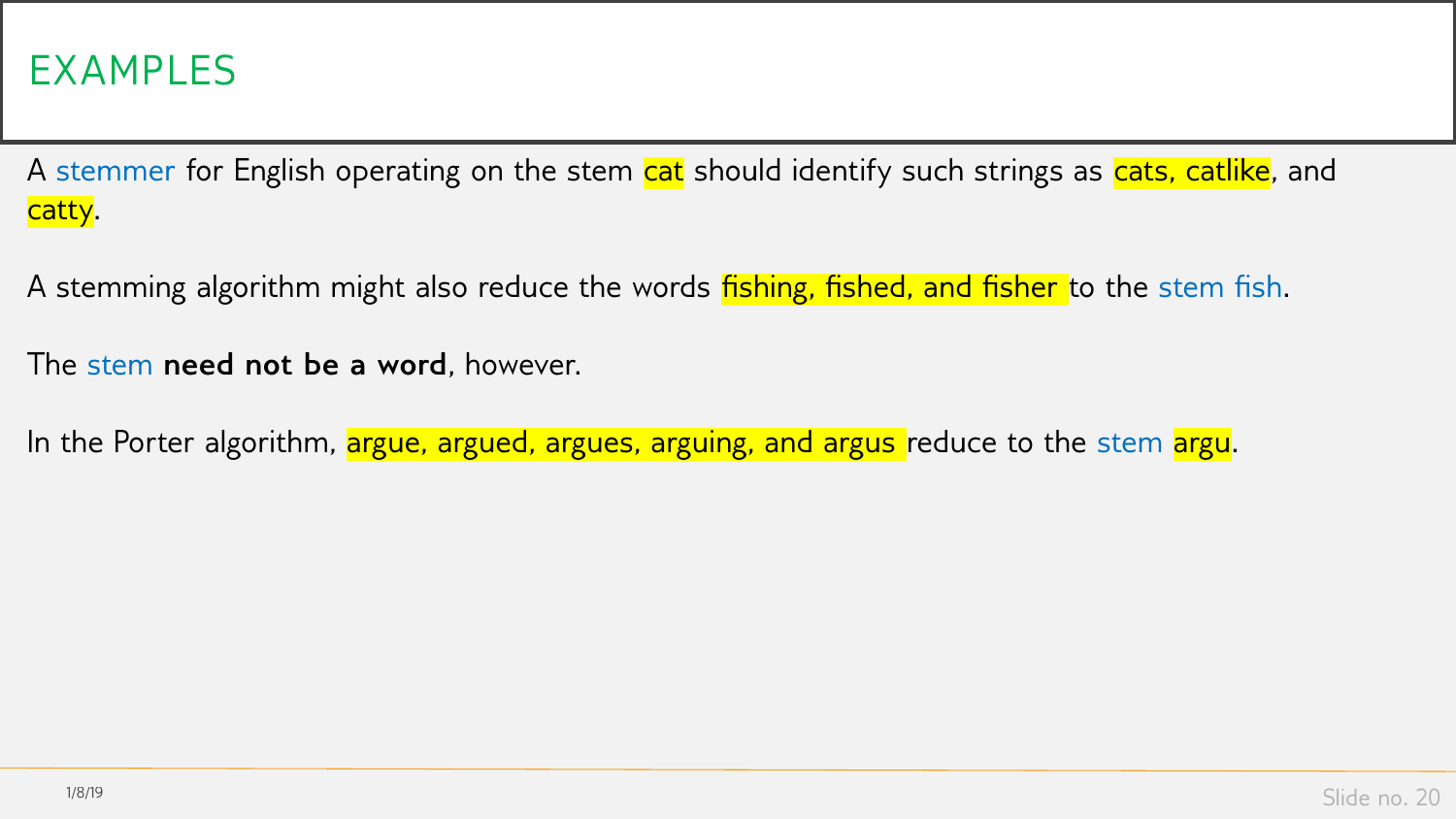

# examples
A stemmer for English operating on the stem cat should identify such strings as cats, catlike, and catty.

A stemming algorithm might also reduce the words fishing, fished, and fisher to the stem fish.

The stem need not be a word, however.

In the Porter algorithm, argue, argued, argues, arguing, and argus reduce to the stem argu.
1/8/19
Slide no. 20